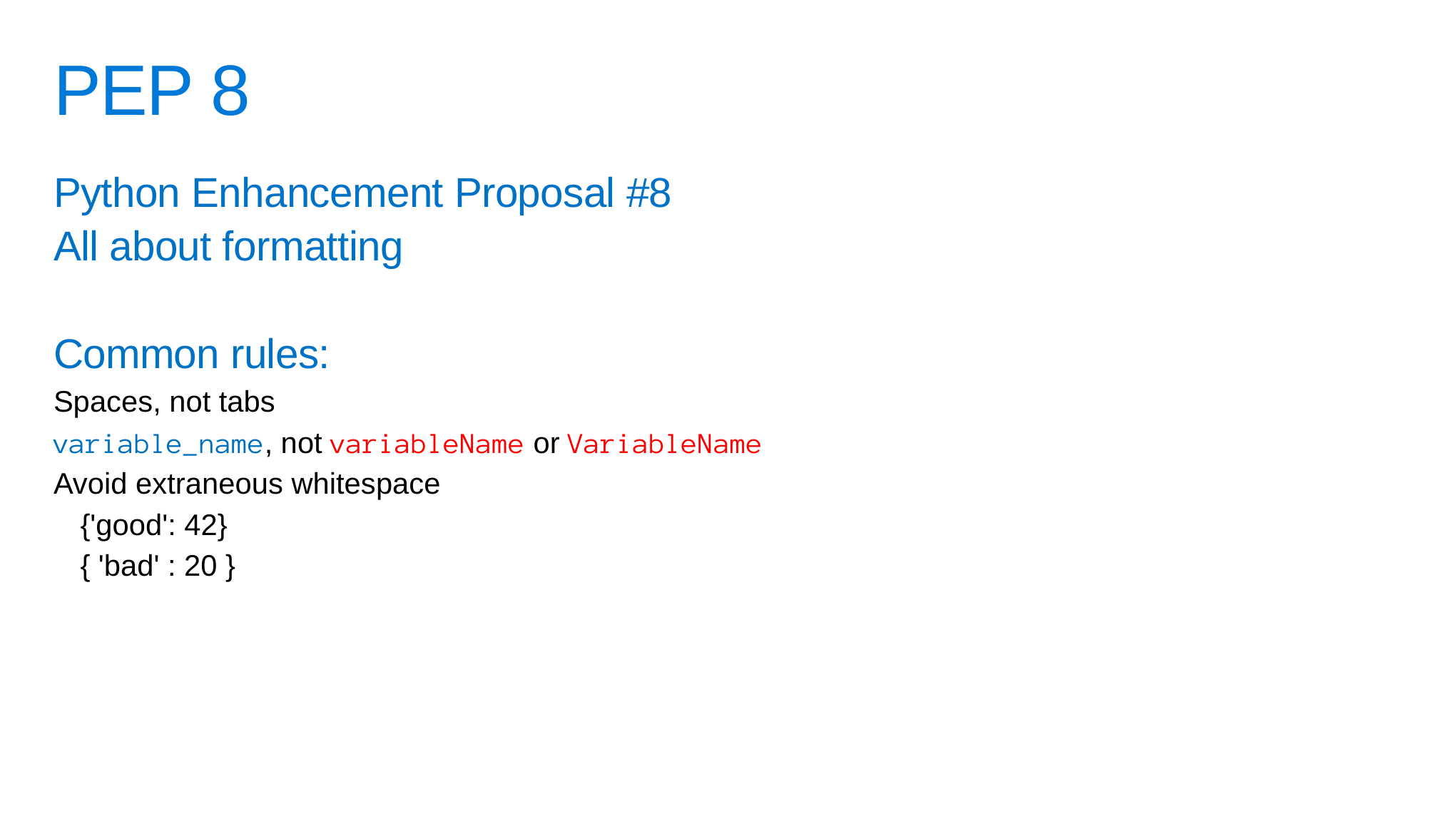

# PEP 8
Python Enhancement Proposal #8
All about formatting

Common rules:
Spaces, not tabs
variable_name, not variableName or VariableName
Avoid extraneous whitespace
{'good': 42}
{ 'bad' : 20 }